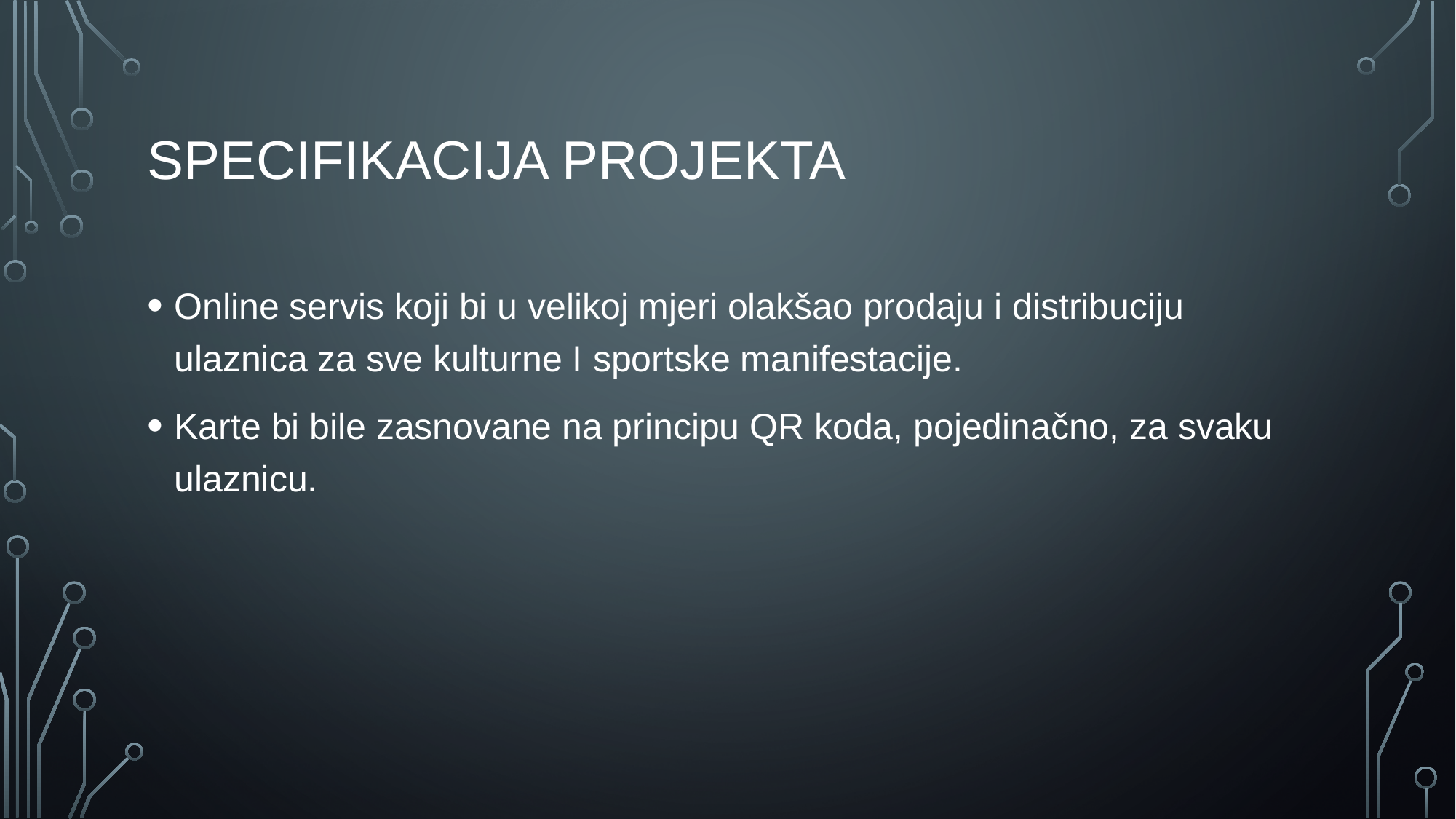

# SPECIfikacija projekta
Online servis koji bi u velikoj mjeri olakšao prodaju i distribuciju ulaznica za sve kulturne I sportske manifestacije.
Karte bi bile zasnovane na principu QR koda, pojedinačno, za svaku ulaznicu.